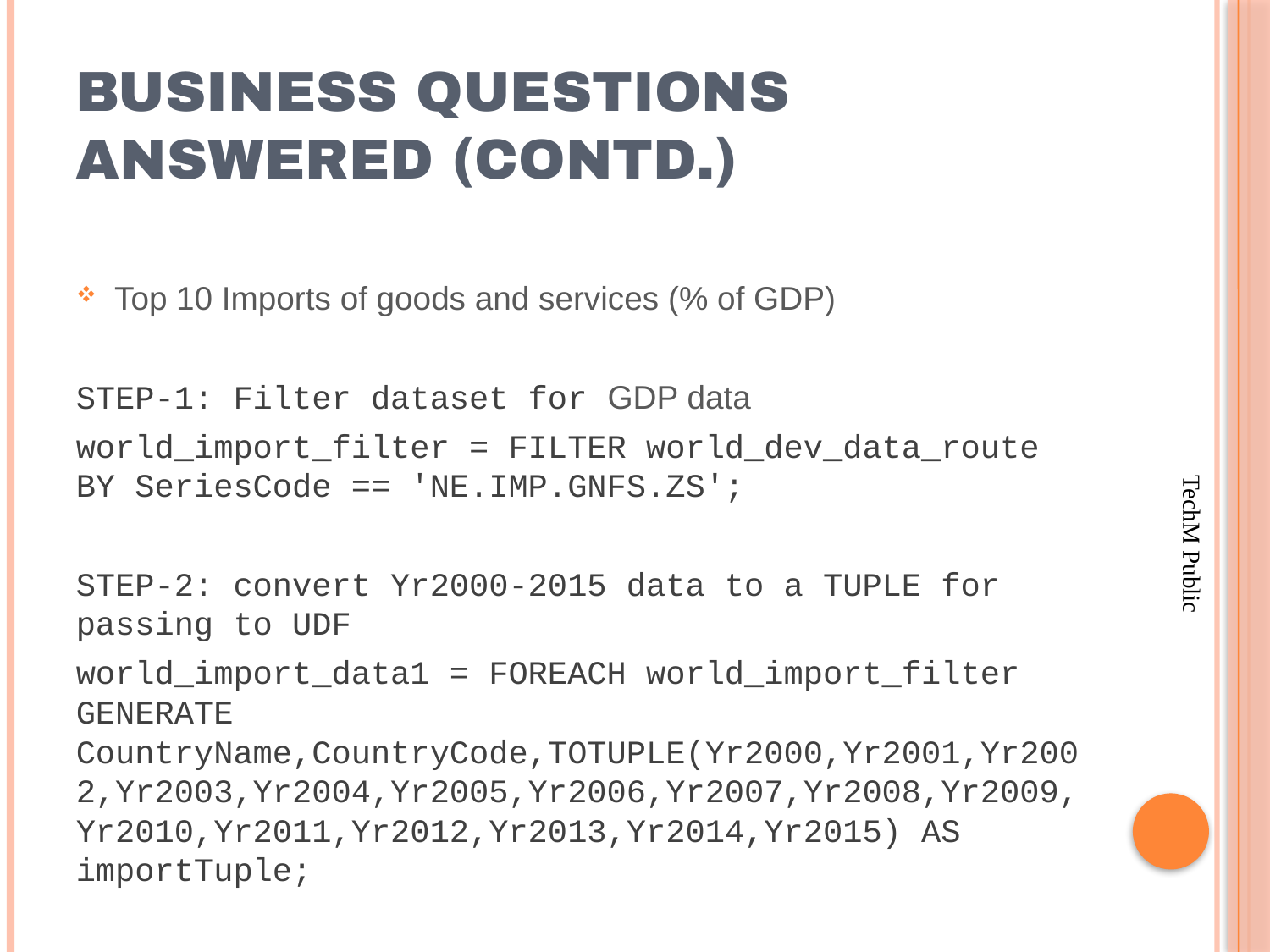

# Business Questions Answered (contd.)

Top 10 Imports of goods and services (% of GDP)

STEP-1: Filter dataset for GDP data
world_import_filter = FILTER world_dev_data_route BY SeriesCode == 'NE.IMP.GNFS.ZS';

STEP-2: convert Yr2000-2015 data to a TUPLE for passing to UDF
world_import_data1 = FOREACH world_import_filter GENERATE CountryName,CountryCode,TOTUPLE(Yr2000,Yr2001,Yr2002,Yr2003,Yr2004,Yr2005,Yr2006,Yr2007,Yr2008,Yr2009,Yr2010,Yr2011,Yr2012,Yr2013,Yr2014,Yr2015) AS importTuple;
TechM Public